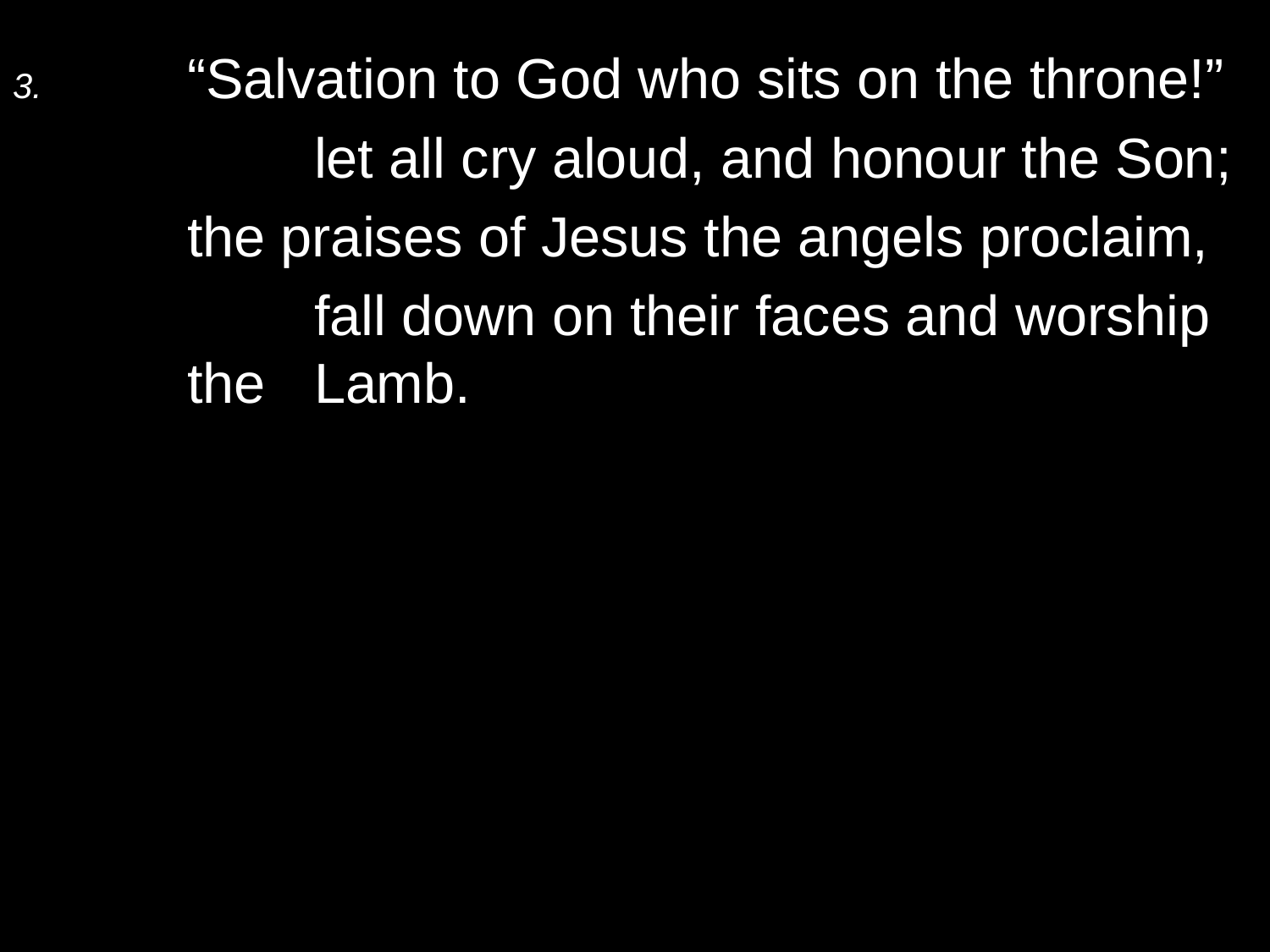

3.	“Salvation to God who sits on the throne!”
		let all cry aloud, and honour the Son;
	the praises of Jesus the angels proclaim,
		fall down on their faces and worship the 	Lamb.